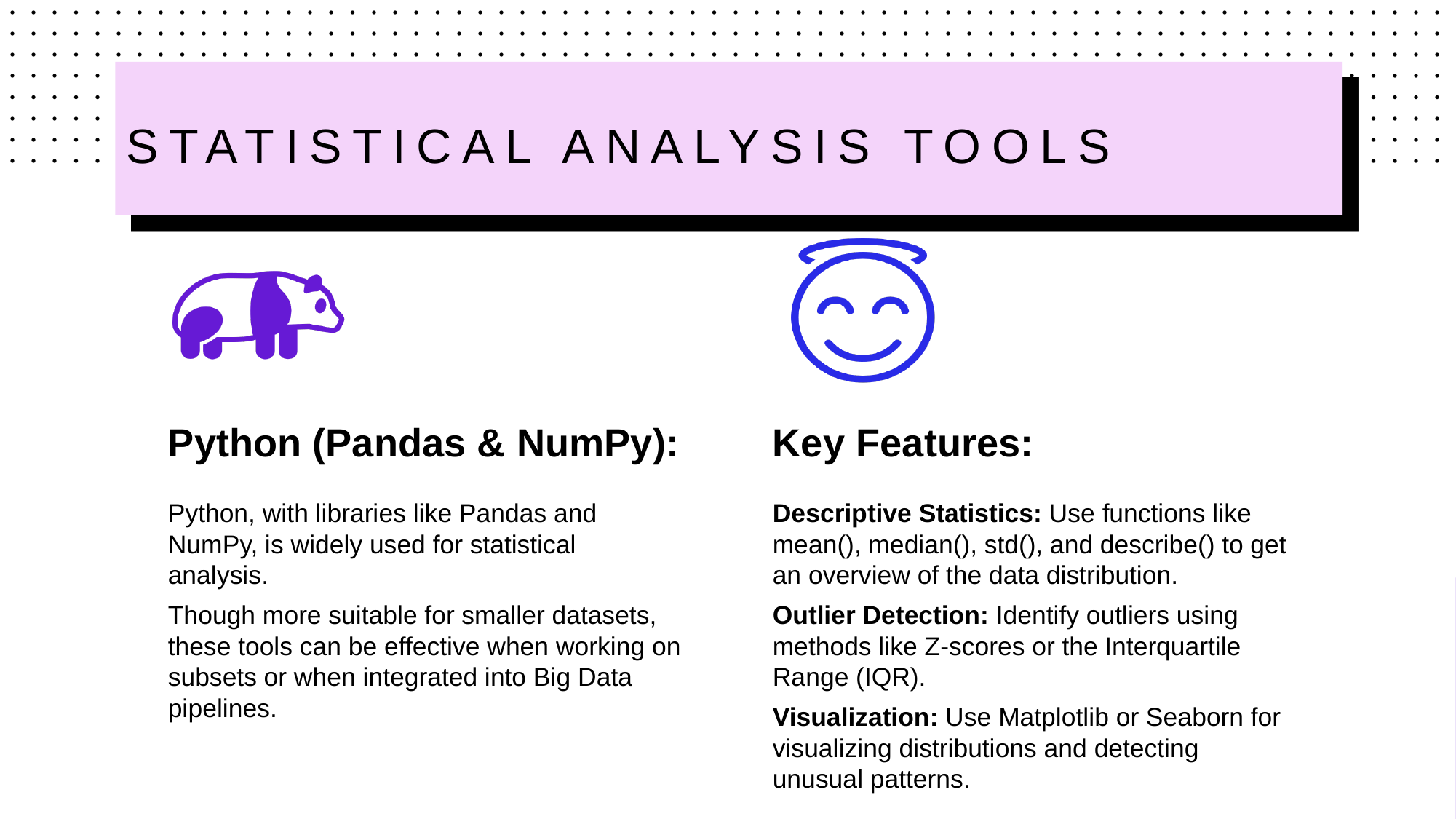

# Statistical Analysis Tools
Python (Pandas & NumPy):
Python, with libraries like Pandas and NumPy, is widely used for statistical analysis.
Though more suitable for smaller datasets, these tools can be effective when working on subsets or when integrated into Big Data pipelines.
Key Features:
Descriptive Statistics: Use functions like mean(), median(), std(), and describe() to get an overview of the data distribution.
Outlier Detection: Identify outliers using methods like Z-scores or the Interquartile Range (IQR).
Visualization: Use Matplotlib or Seaborn for visualizing distributions and detecting unusual patterns.